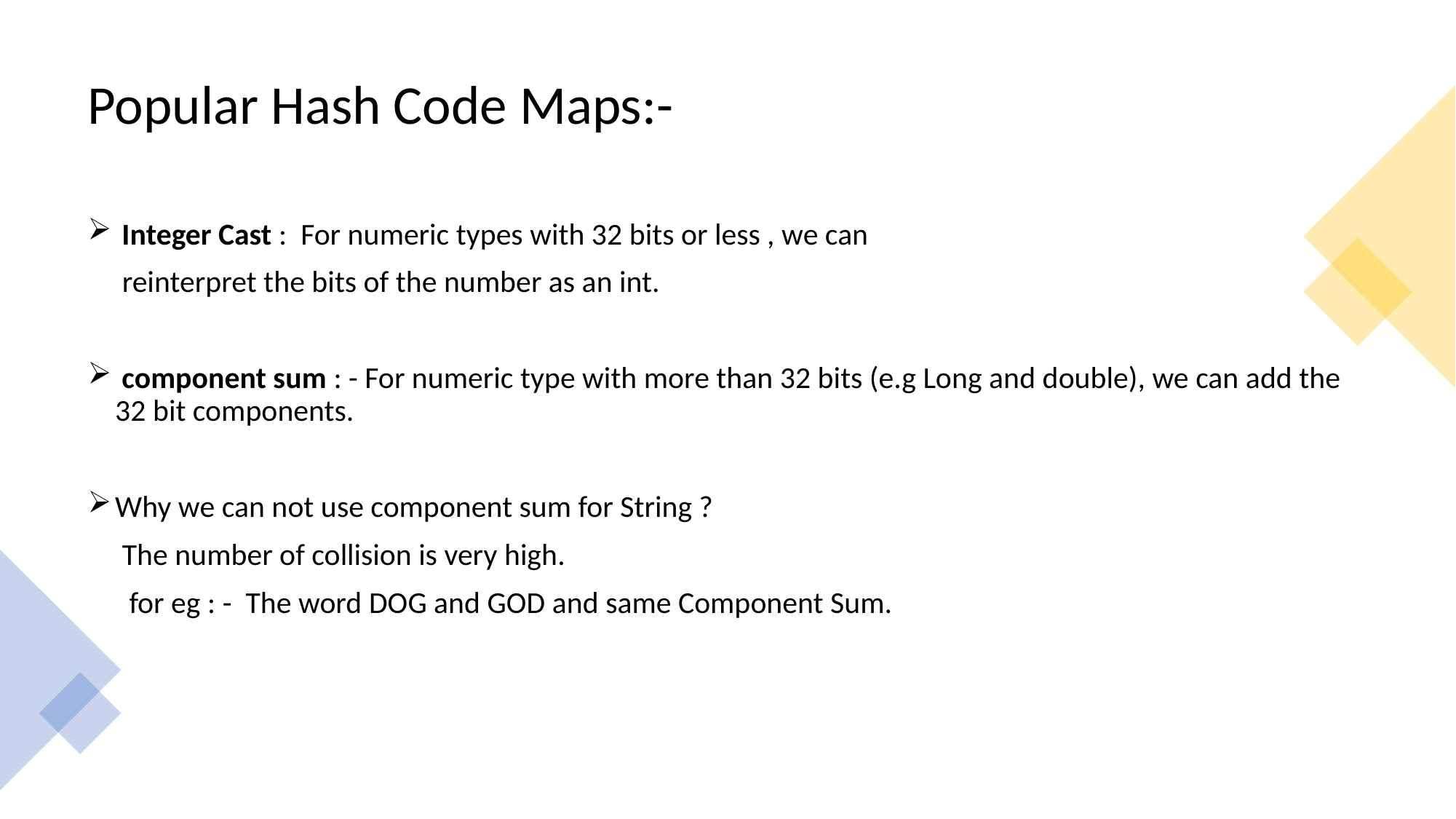

# Popular Hash Code Maps:-

 Integer Cast :  For numeric types with 32 bits or less , we can
     reinterpret the bits of the number as an int.

 component sum : - For numeric type with more than 32 bits (e.g Long and double), we can add the 32 bit components.

Why we can not use component sum for String ?
     The number of collision is very high.
      for eg : -  The word DOG and GOD and same Component Sum.